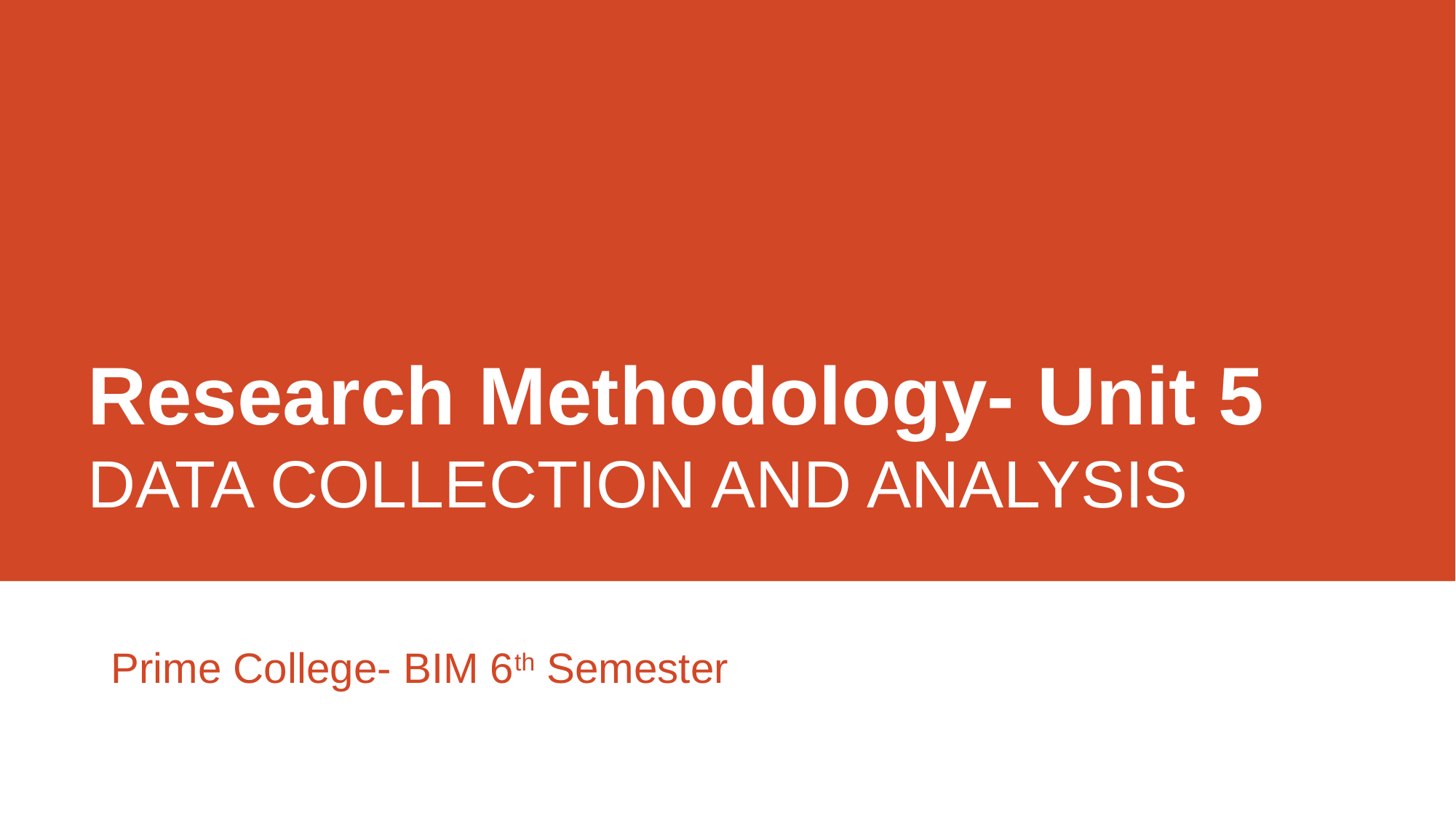

# Research Methodology- Unit 5 DATA COLLECTION AND ANALYSIS
Prime College- BIM 6th Semester